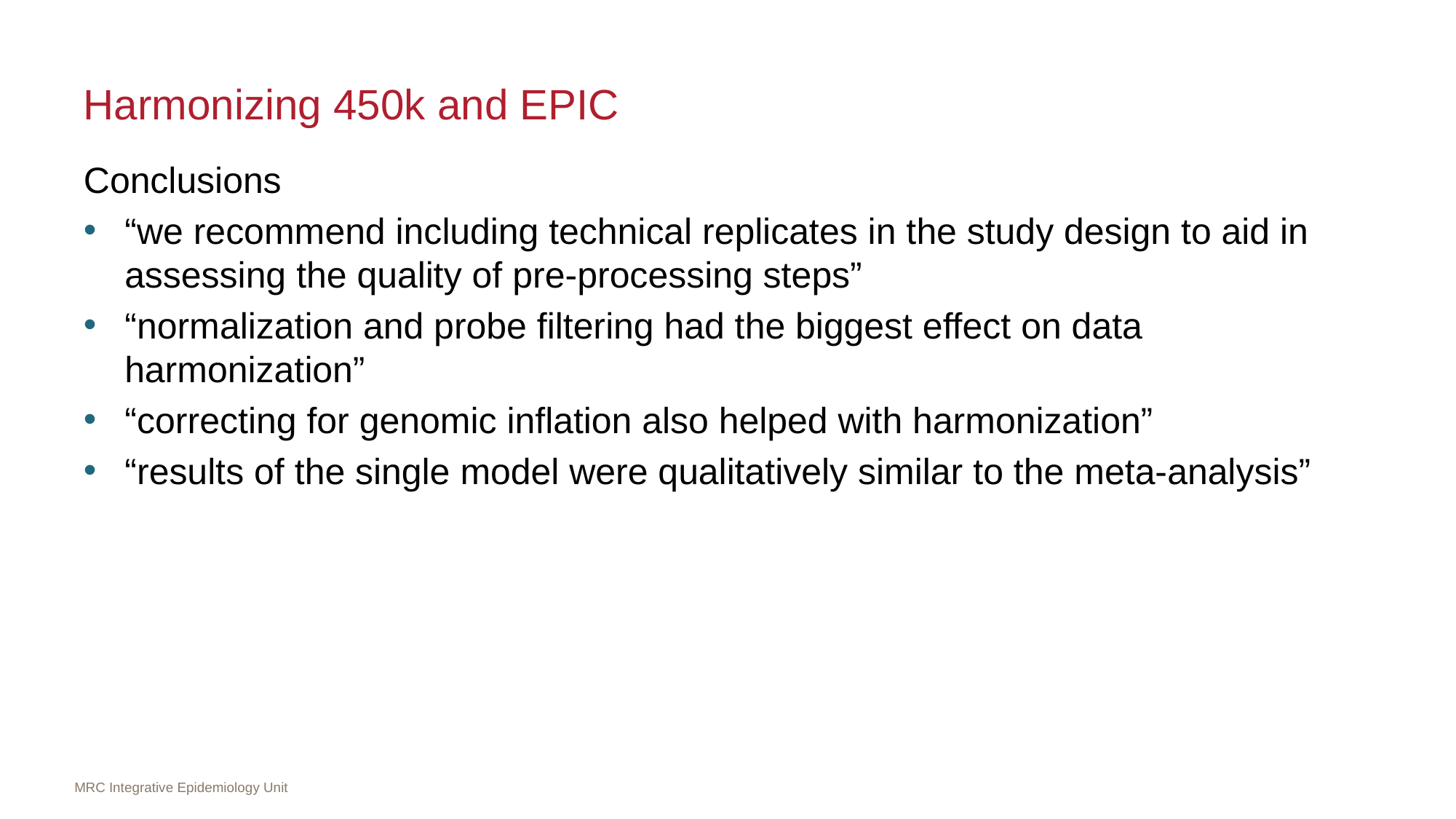

# Harmonizing 450k and EPIC
Conclusions
“we recommend including technical replicates in the study design to aid in assessing the quality of pre-processing steps”
“normalization and probe filtering had the biggest effect on data harmonization”
“correcting for genomic inflation also helped with harmonization”
“results of the single model were qualitatively similar to the meta-analysis”